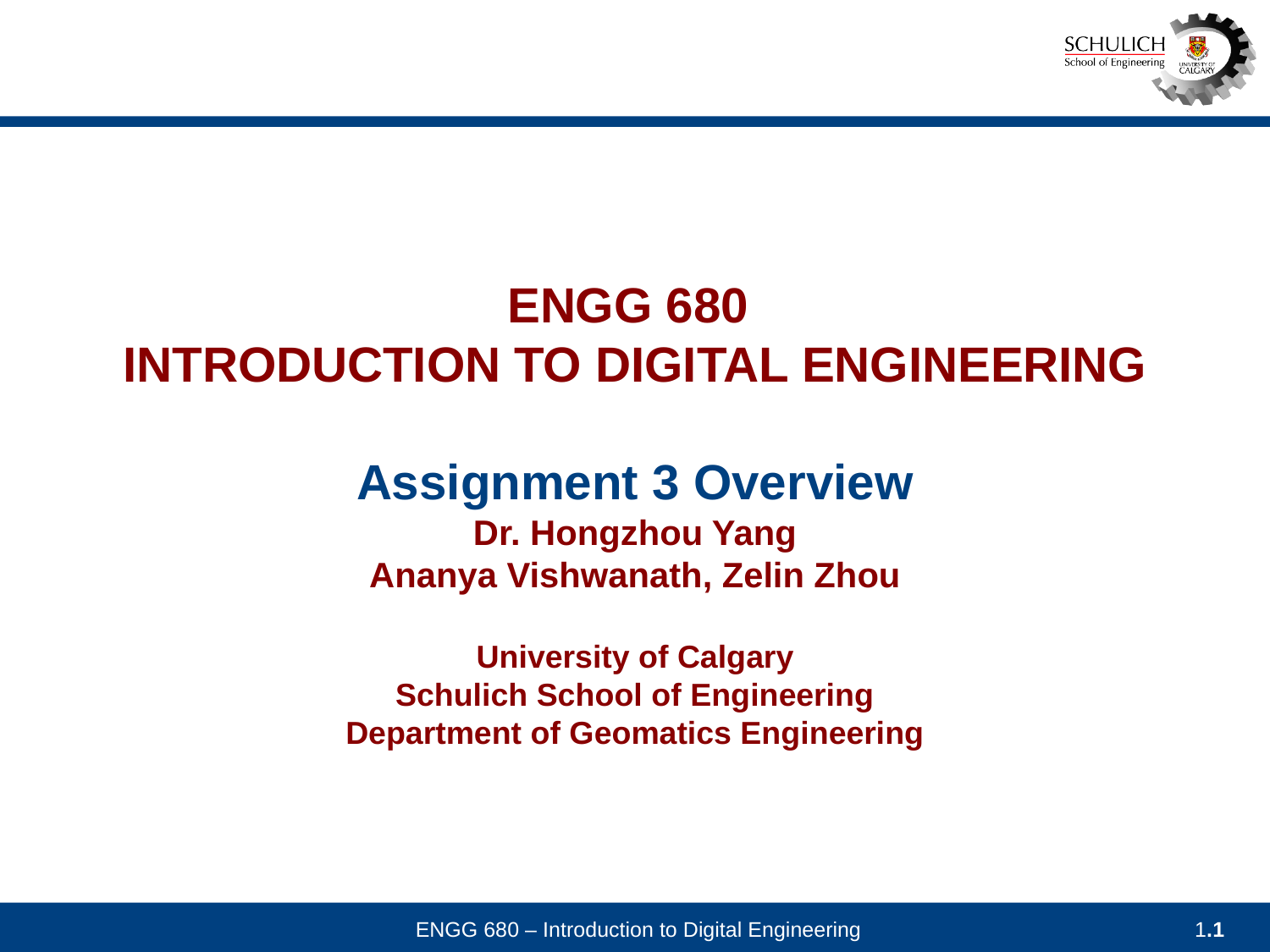

# ENGG 680 INTRODUCTION TO DIGITAL ENGINEERING Assignment 3 Overview Dr. Hongzhou Yang Ananya Vishwanath, Zelin Zhou University of Calgary Schulich School of Engineering Department of Geomatics Engineering